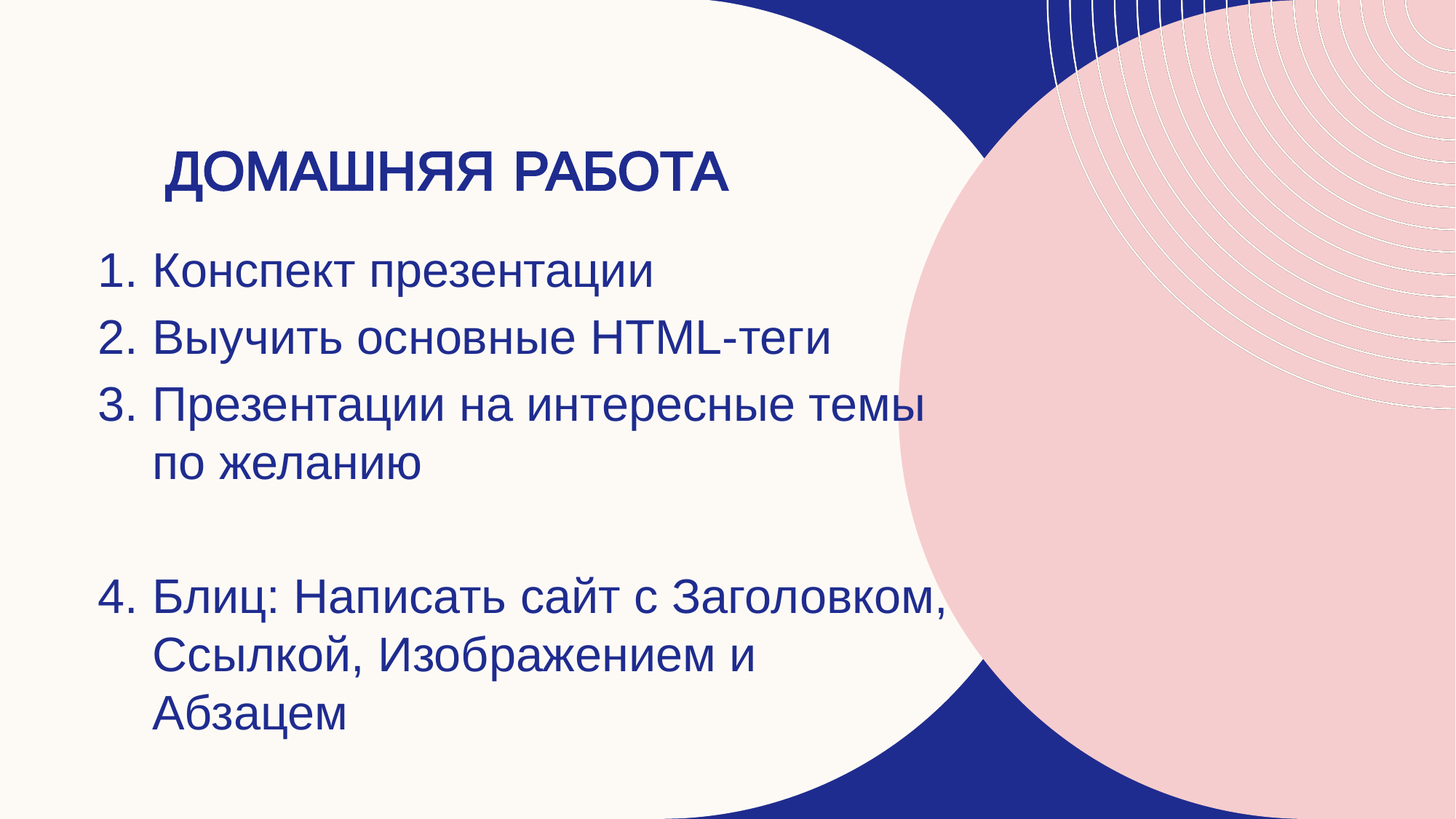

# Домашняя работа
Конспект презентации
Выучить основные HTML-теги
Презентации на интересные темы по желанию

Блиц: Написать сайт с Заголовком, Ссылкой, Изображением и Абзацем